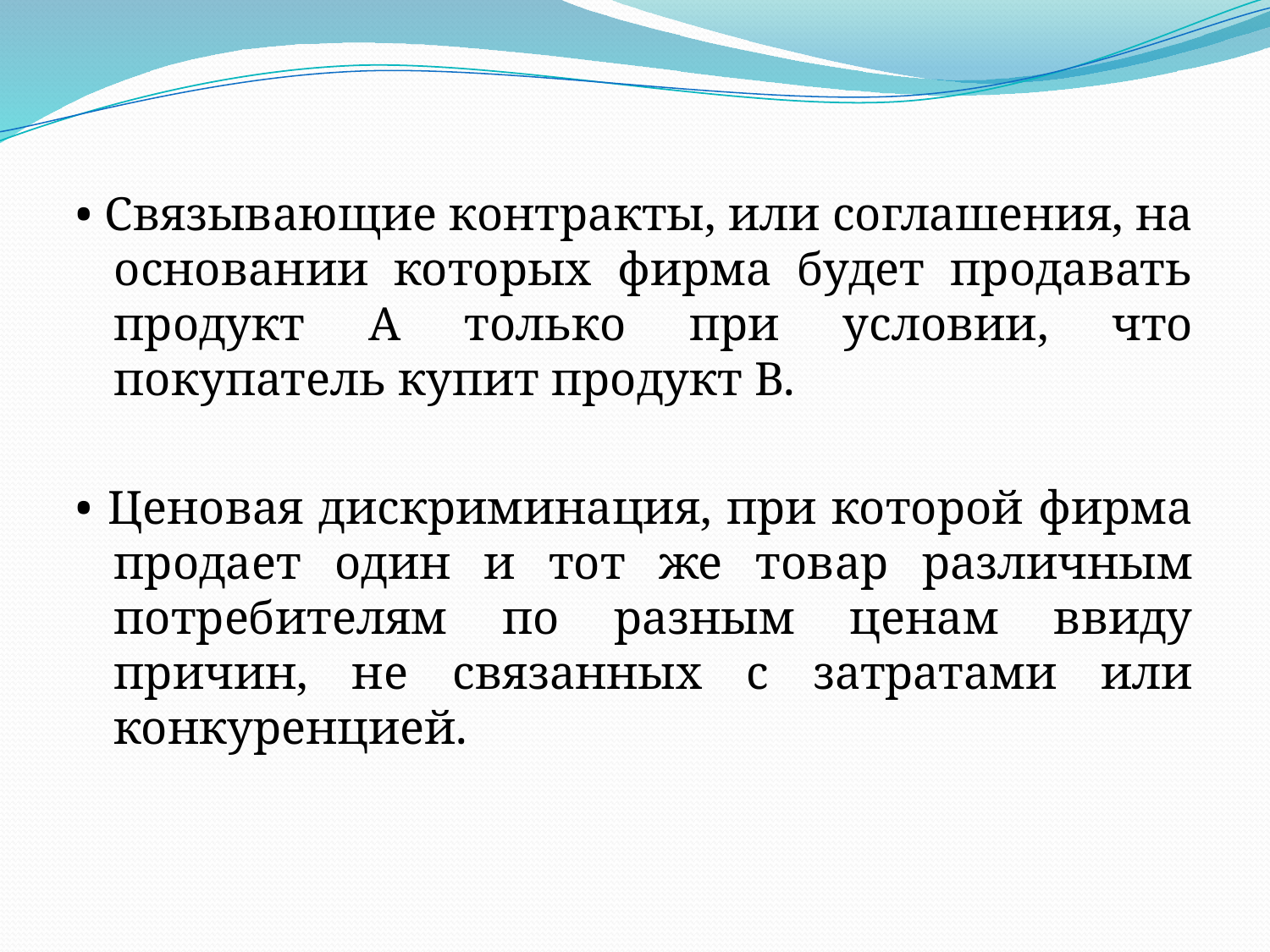

• Связывающие контракты, или соглашения, на основании которых фирма будет продавать продукт А только при условии, что покупатель купит продукт В.

• Ценовая дискриминация, при которой фирма продает один и тот же товар различным потребителям по разным ценам ввиду причин, не связанных с затратами или конкуренцией.